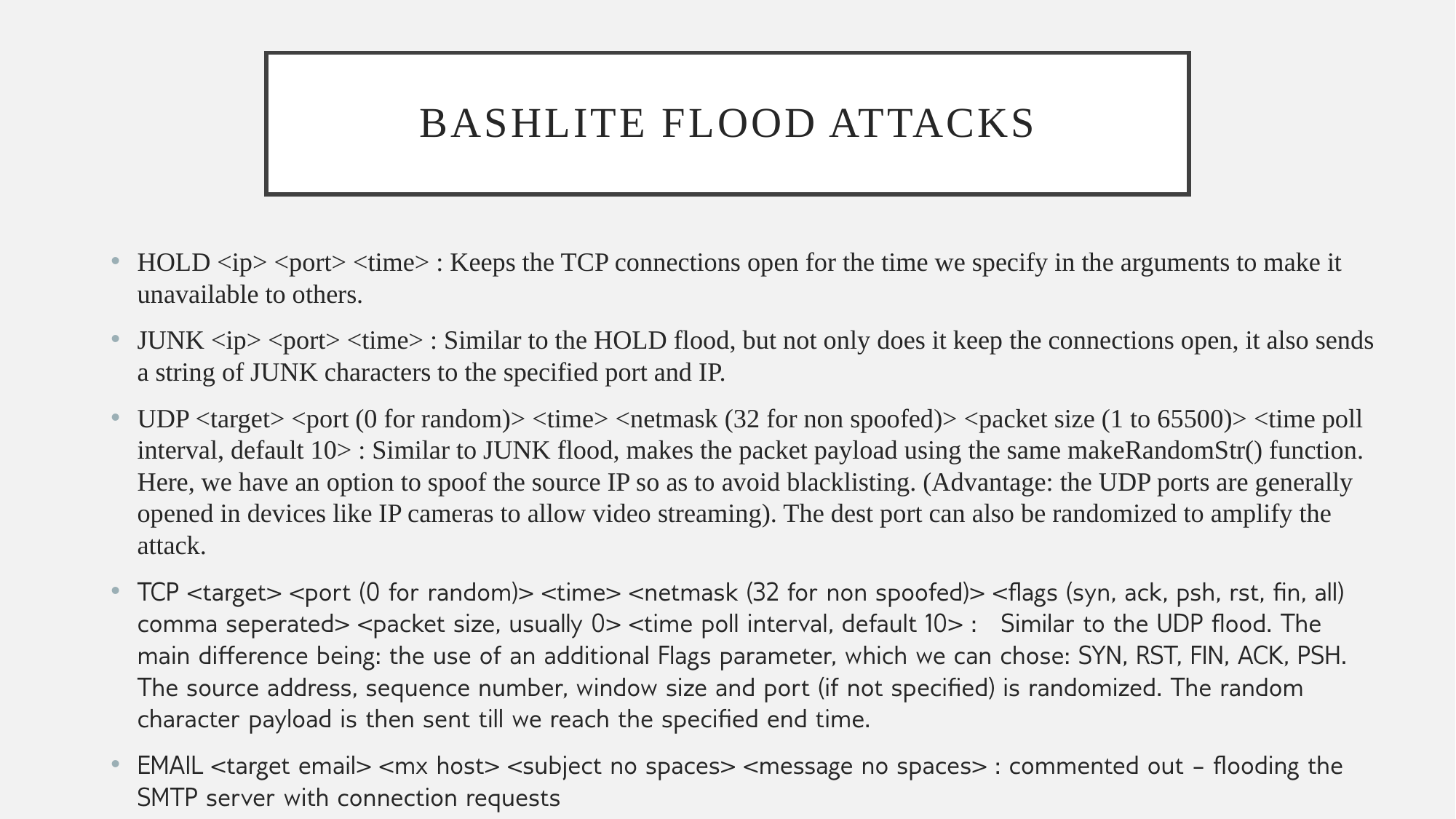

# BAshLITE flood ATTACKS
HOLD <ip> <port> <time> : Keeps the TCP connections open for the time we specify in the arguments to make it unavailable to others.
JUNK <ip> <port> <time> : Similar to the HOLD flood, but not only does it keep the connections open, it also sends a string of JUNK characters to the specified port and IP.
UDP <target> <port (0 for random)> <time> <netmask (32 for non spoofed)> <packet size (1 to 65500)> <time poll interval, default 10> : Similar to JUNK flood, makes the packet payload using the same makeRandomStr() function. Here, we have an option to spoof the source IP so as to avoid blacklisting. (Advantage: the UDP ports are generally opened in devices like IP cameras to allow video streaming). The dest port can also be randomized to amplify the attack.
TCP <target> <port (0 for random)> <time> <netmask (32 for non spoofed)> <flags (syn, ack, psh, rst, fin, all) comma seperated> <packet size, usually 0> <time poll interval, default 10> :   Similar to the UDP flood. The main difference being: the use of an additional Flags parameter, which we can chose: SYN, RST, FIN, ACK, PSH.  The source address, sequence number, window size and port (if not specified) is randomized. The random character payload is then sent till we reach the specified end time.
EMAIL <target email> <mx host> <subject no spaces> <message no spaces> : commented out – flooding the SMTP server with connection requests